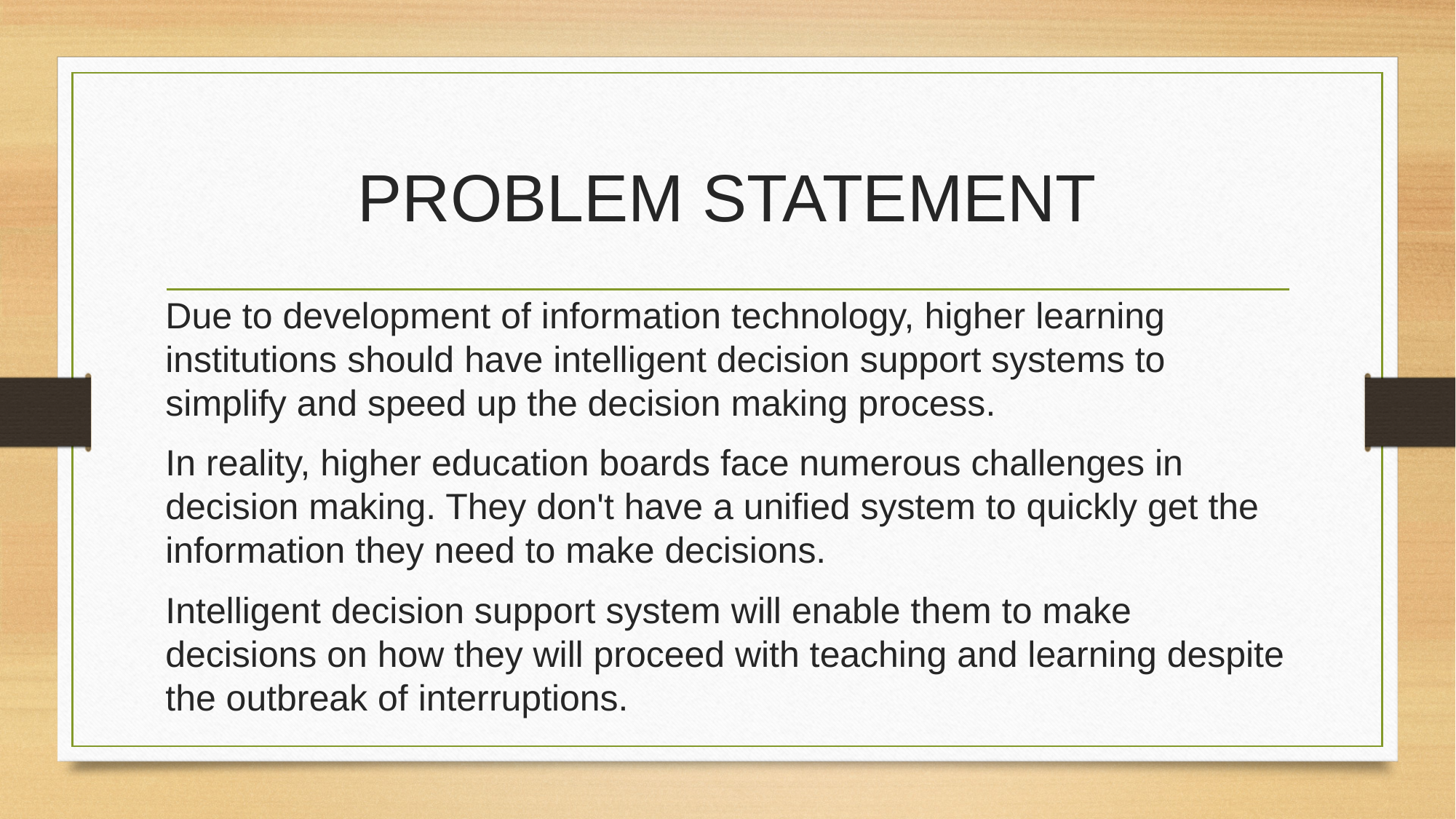

# PROBLEM STATEMENT
Due to development of information technology, higher learning institutions should have intelligent decision support systems to simplify and speed up the decision making process.
In reality, higher education boards face numerous challenges in decision making. They don't have a unified system to quickly get the information they need to make decisions.
Intelligent decision support system will enable them to make decisions on how they will proceed with teaching and learning despite the outbreak of interruptions.